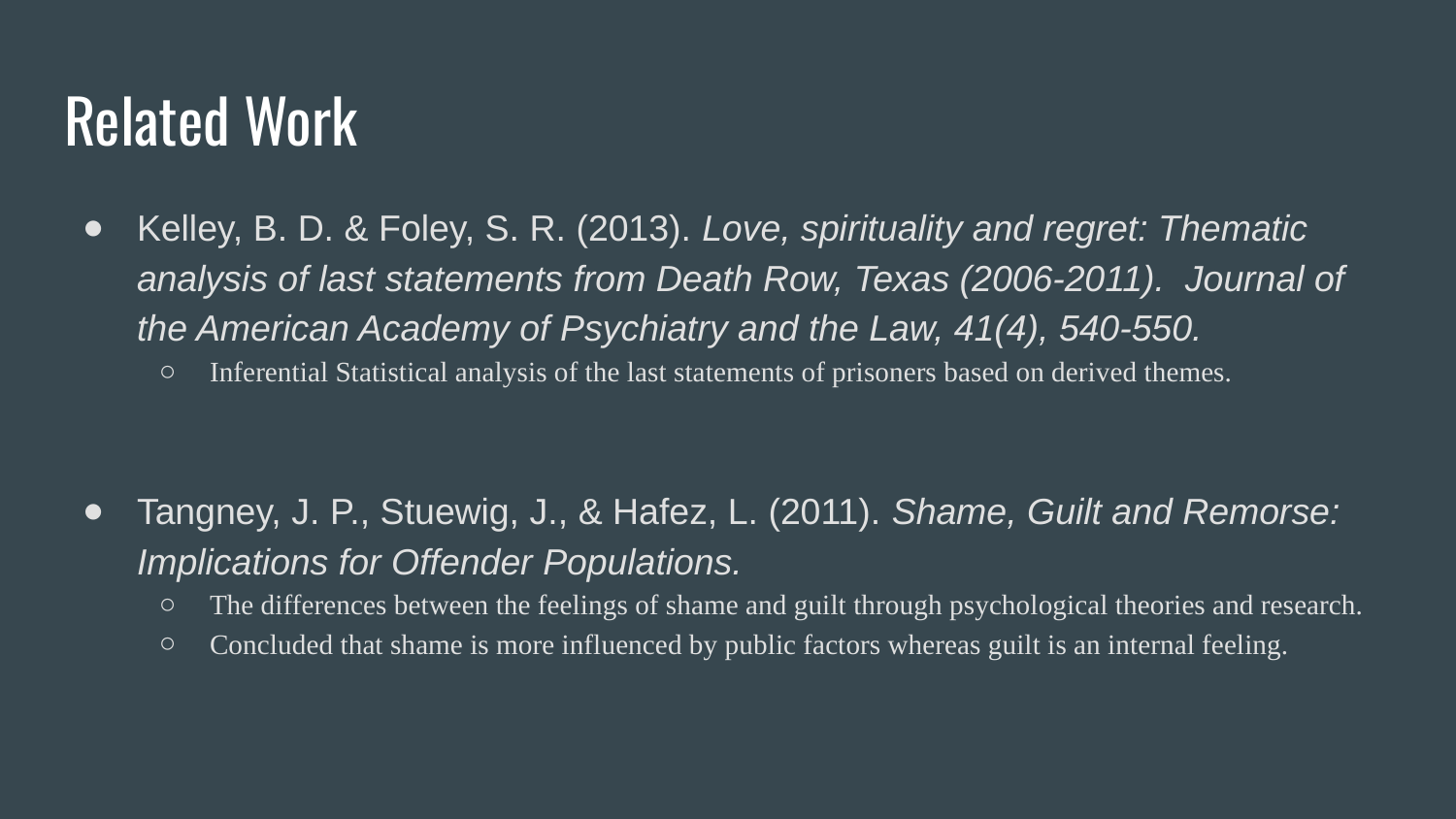

# Related Work
Kelley, B. D. & Foley, S. R. (2013). Love, spirituality and regret: Thematic analysis of last statements from Death Row, Texas (2006-2011).  Journal of the American Academy of Psychiatry and the Law, 41(4), 540-550.
Inferential Statistical analysis of the last statements of prisoners based on derived themes.

Tangney, J. P., Stuewig, J., & Hafez, L. (2011). Shame, Guilt and Remorse: Implications for Offender Populations.
The differences between the feelings of shame and guilt through psychological theories and research.
Concluded that shame is more influenced by public factors whereas guilt is an internal feeling.